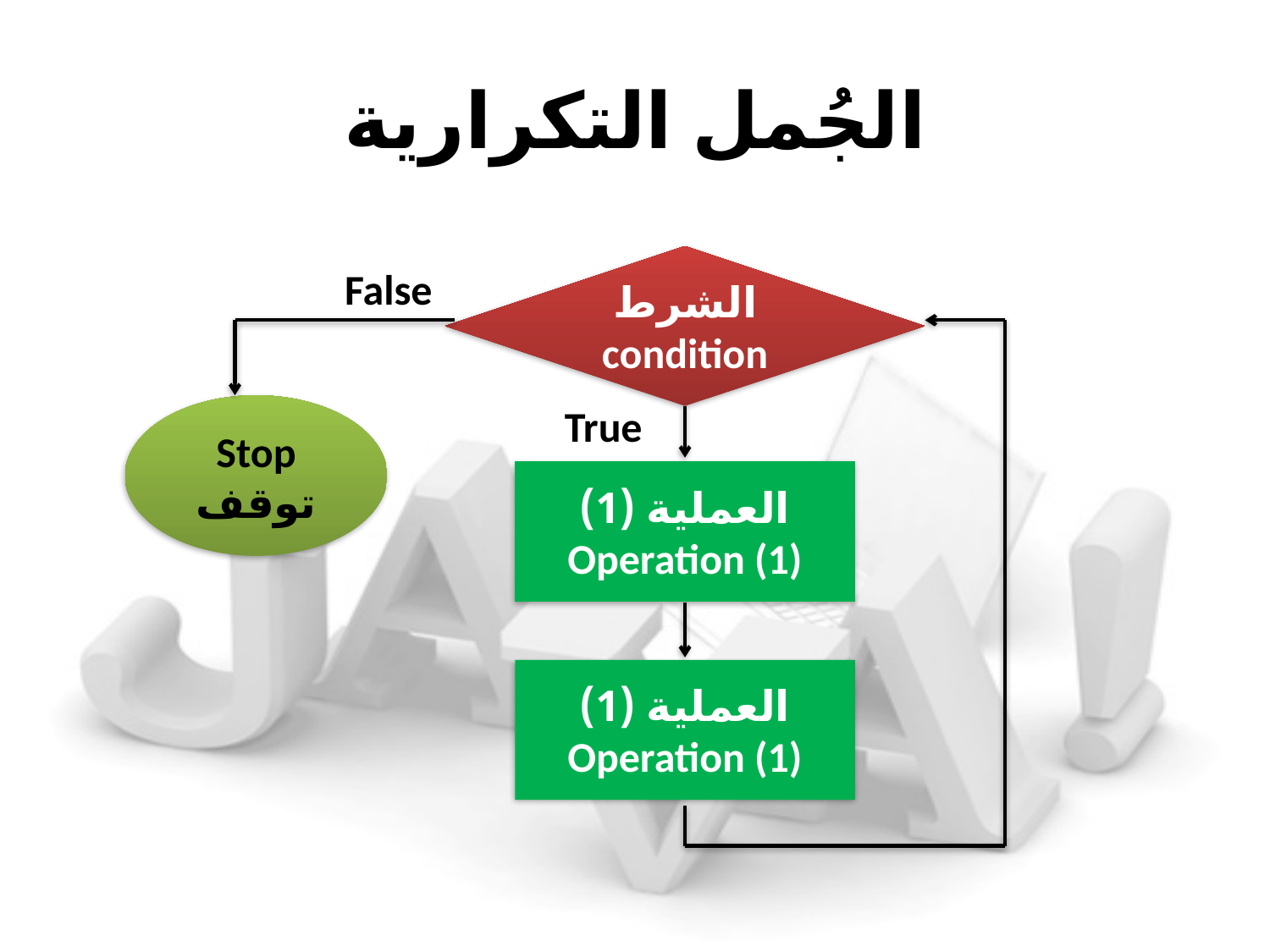

# الجُمل التكرارية
الشرط condition
False
True
Stop
توقف
العملية (1) Operation (1)
العملية (1) Operation (1)